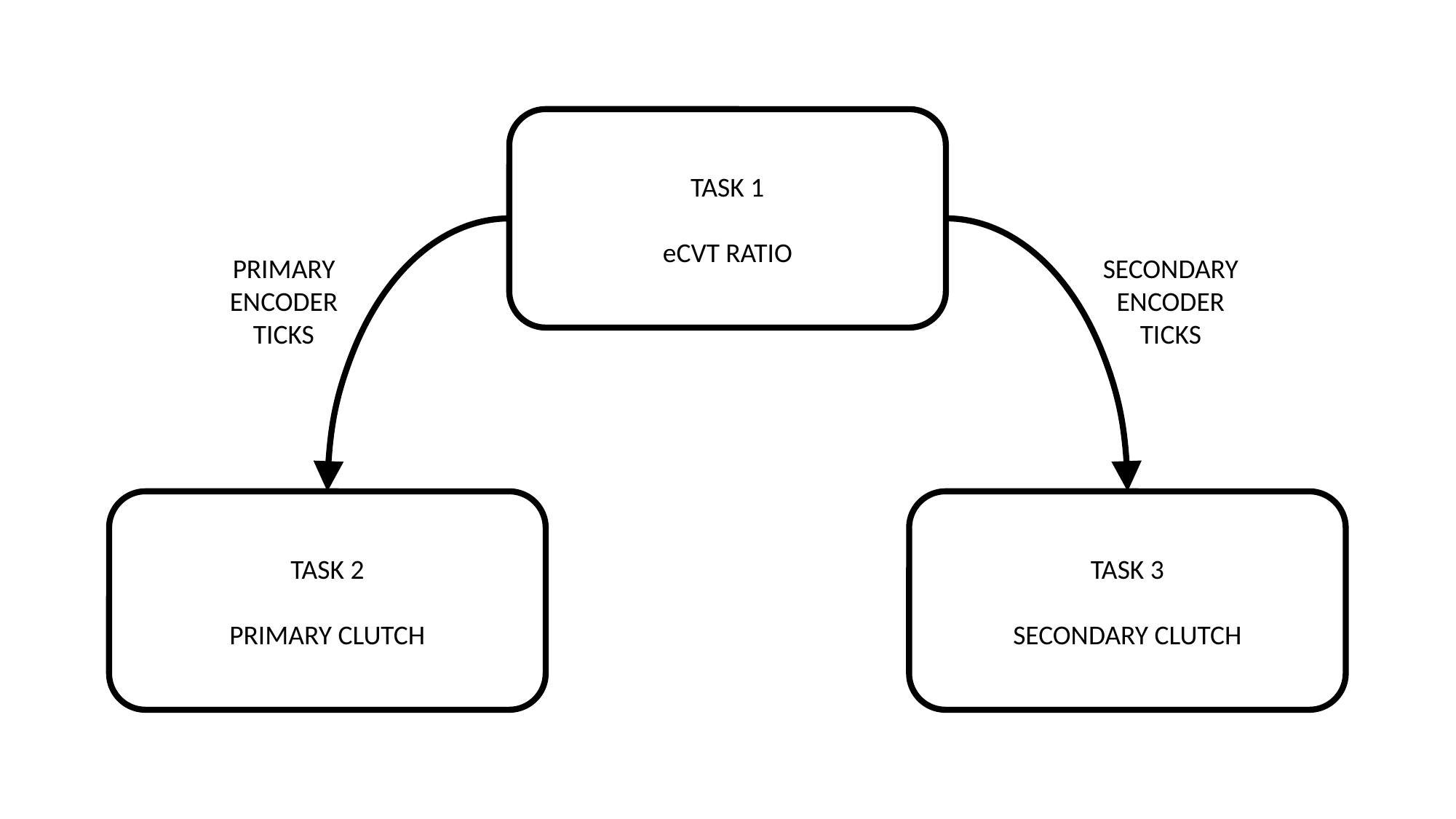

TASK 1

eCVT RATIO
PRIMARY
ENCODER
TICKS
SECONDARY
ENCODER
TICKS

TASK 2

PRIMARY CLUTCH
TASK 3

SECONDARY CLUTCH